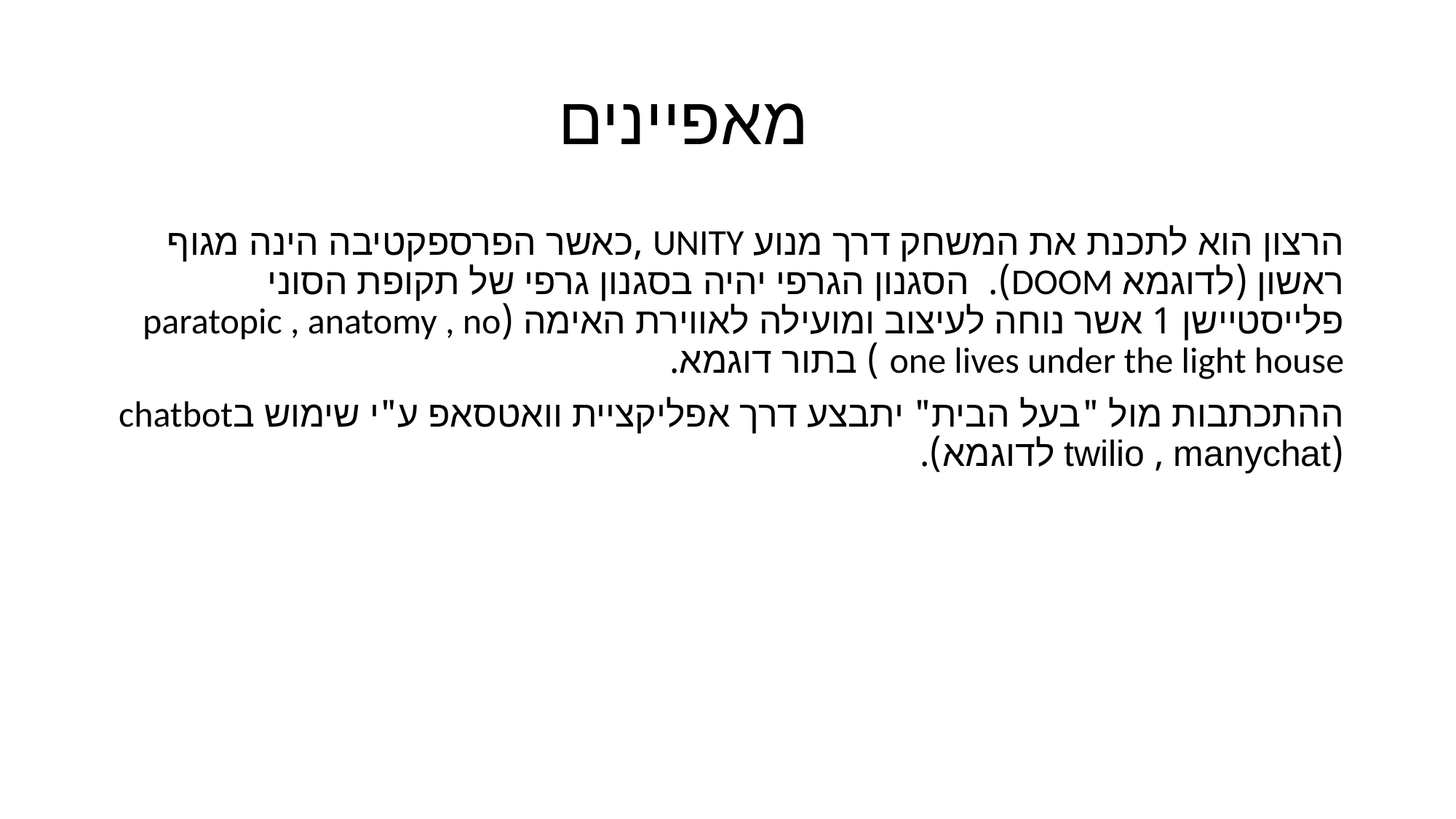

# מאפיינים
הרצון הוא לתכנת את המשחק דרך מנוע UNITY ,כאשר הפרספקטיבה הינה מגוף ראשון (לדוגמא DOOM).  הסגנון הגרפי יהיה בסגנון גרפי של תקופת הסוני פלייסטיישן 1 אשר נוחה לעיצוב ומועילה לאווירת האימה (paratopic , anatomy , no one lives under the light house ) בתור דוגמא.
ההתכתבות מול "בעל הבית" יתבצע דרך אפליקציית וואטסאפ ע"י שימוש בchatbot (twilio , manychat לדוגמא).